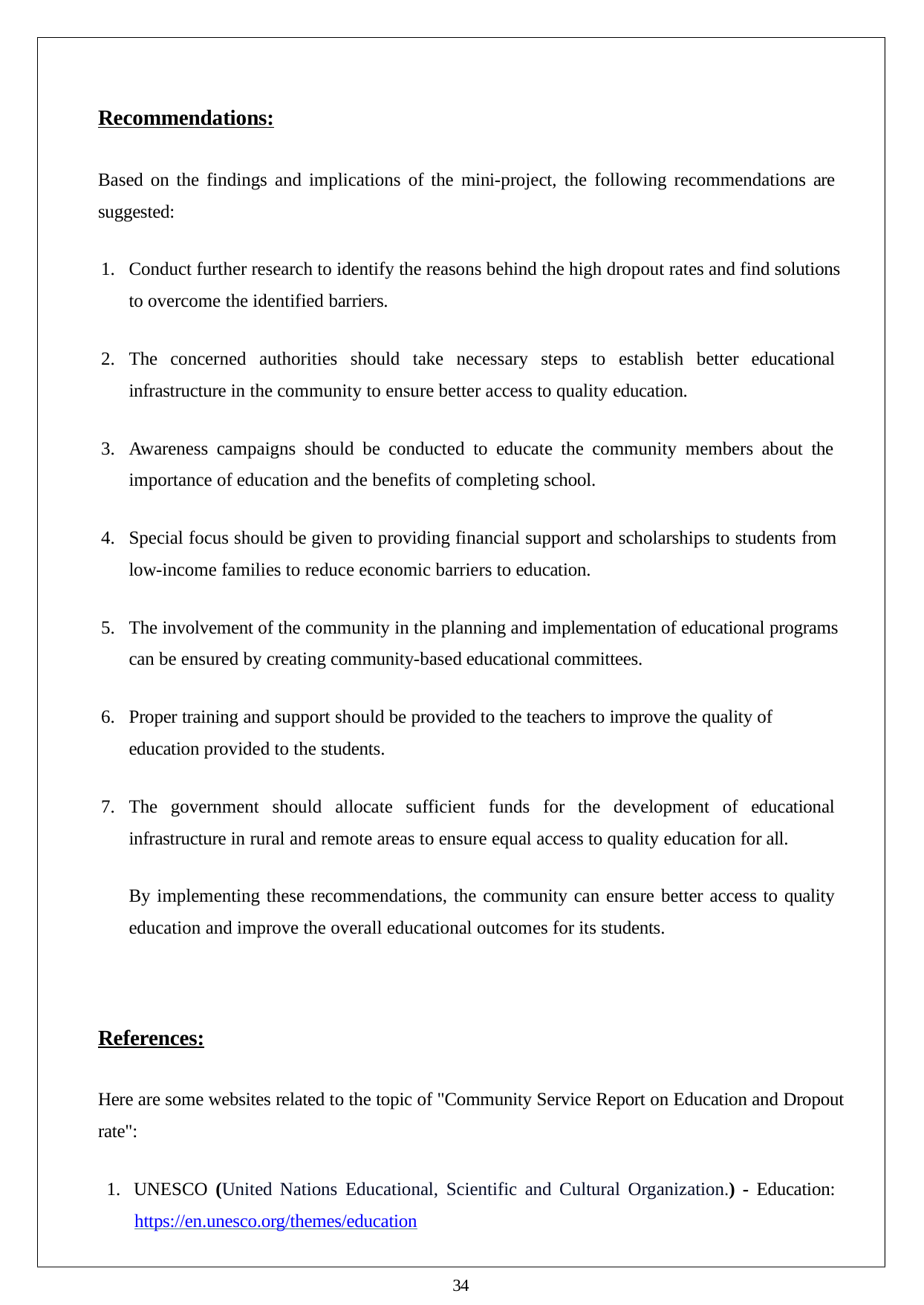

Recommendations:

Based on the findings and implications of the mini-project, the following recommendations are suggested:

Conduct further research to identify the reasons behind the high dropout rates and find solutions to overcome the identified barriers.

The  concerned  authorities  should  take  necessary  steps  to  establish  better  educational infrastructure in the community to ensure better access to quality education.

Awareness campaigns should be conducted to educate the community members about the importance of education and the benefits of completing school.

Special focus should be given to providing financial support and scholarships to students from low-income families to reduce economic barriers to education.

The involvement of the community in the planning and implementation of educational programs can be ensured by creating community-based educational committees.

Proper training and support should be provided to the teachers to improve the quality of education provided to the students.

The  government  should  allocate  sufficient  funds  for  the  development  of  educational infrastructure in rural and remote areas to ensure equal access to quality education for all.

By implementing these recommendations, the community can ensure better access to quality education and improve the overall educational outcomes for its students.
References:

Here are some websites related to the topic of "Community Service Report on Education and Dropout rate":

1.  UNESCO (United Nations Educational, Scientific and Cultural Organization.) - Education: https://en.unesco.org/themes/education
34